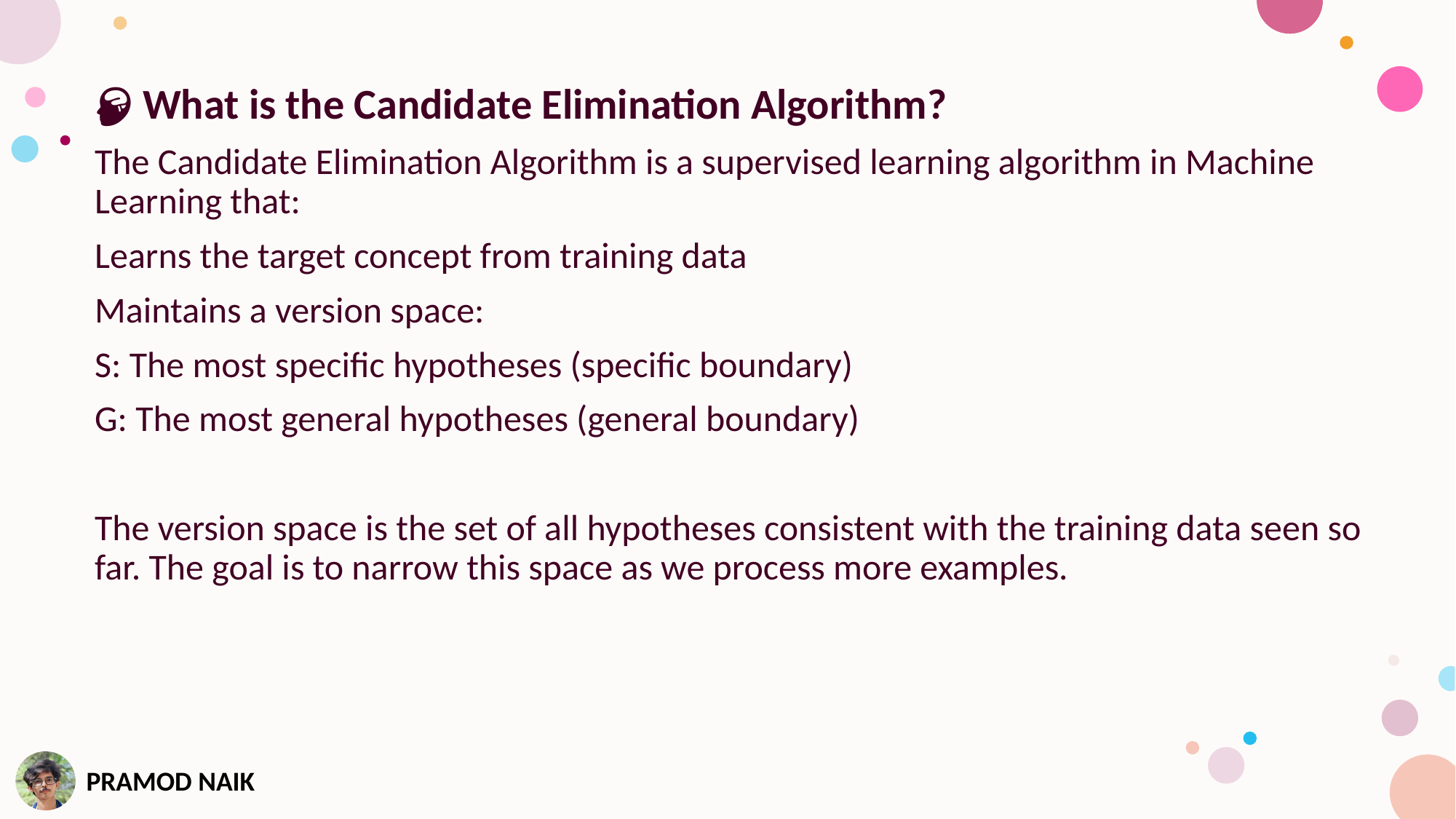

🧠 What is the Candidate Elimination Algorithm?
The Candidate Elimination Algorithm is a supervised learning algorithm in Machine Learning that:
Learns the target concept from training data
Maintains a version space:
S: The most specific hypotheses (specific boundary)
G: The most general hypotheses (general boundary)

The version space is the set of all hypotheses consistent with the training data seen so far. The goal is to narrow this space as we process more examples.